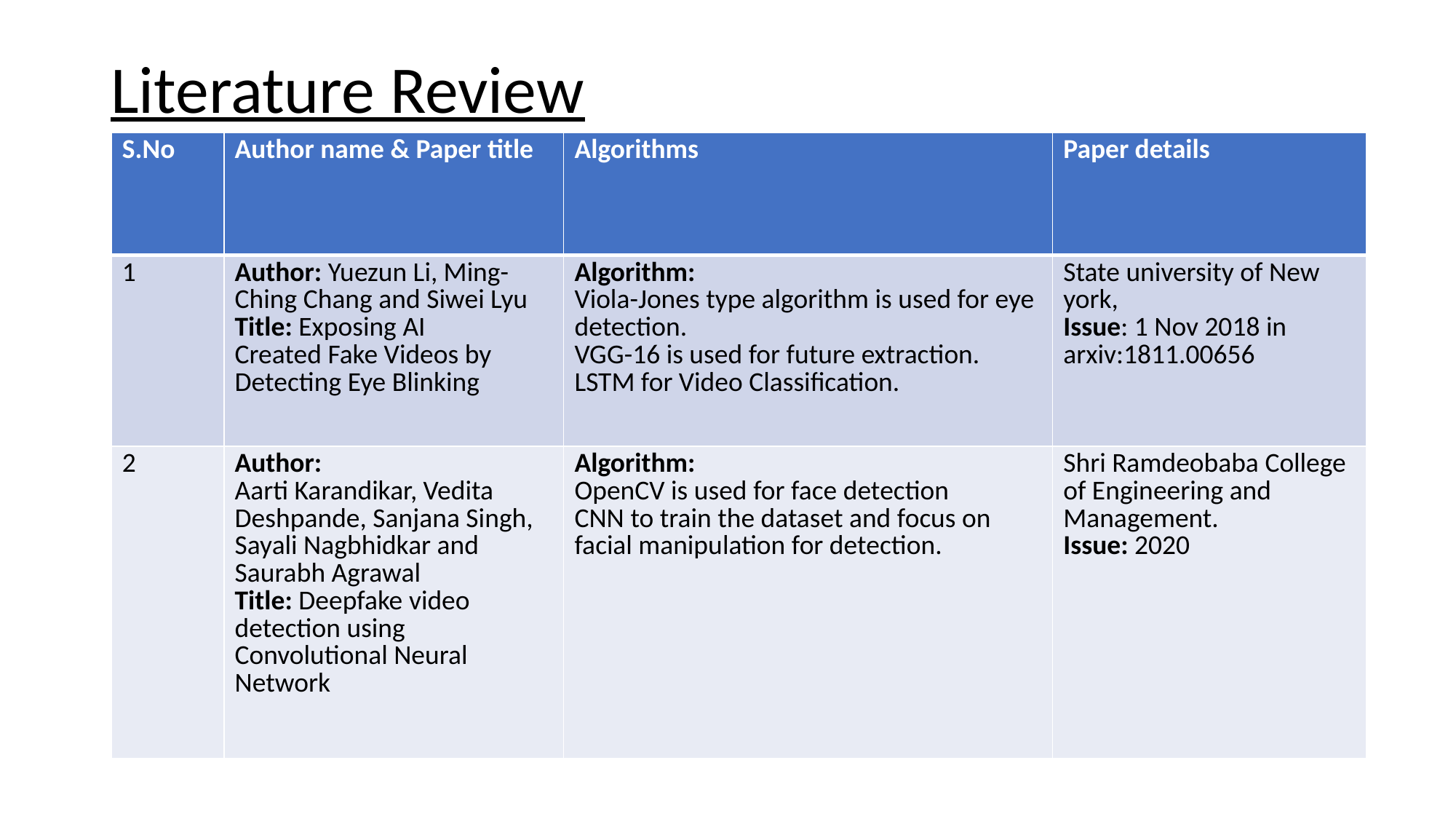

# Literature Review
| S.No | Author name & Paper title | Algorithms | Paper details |
| --- | --- | --- | --- |
| 1 | Author: Yuezun Li, Ming-Ching Chang and Siwei Lyu Title: Exposing AI Created Fake Videos by Detecting Eye Blinking | Algorithm: Viola-Jones type algorithm is used for eye detection. VGG-16 is used for future extraction. LSTM for Video Classification. | State university of New york, Issue: 1 Nov 2018 in arxiv:1811.00656 |
| 2 | Author: Aarti Karandikar, Vedita Deshpande, Sanjana Singh, Sayali Nagbhidkar and Saurabh Agrawal Title: Deepfake video detection using Convolutional Neural Network | Algorithm: OpenCV is used for face detection CNN to train the dataset and focus on facial manipulation for detection. | Shri Ramdeobaba College of Engineering and Management. Issue: 2020 |